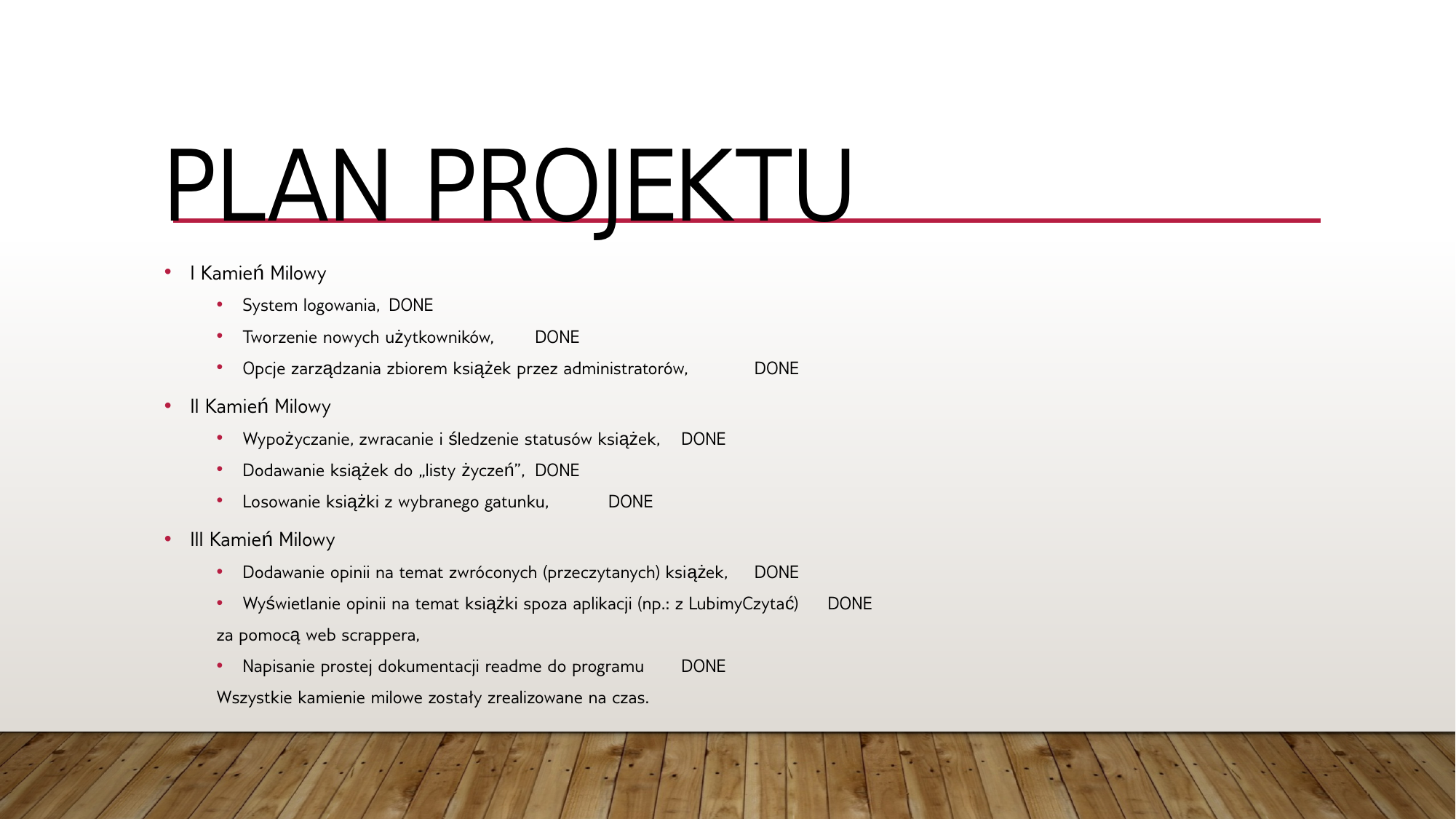

# Plan projektu
I Kamień Milowy
System logowania, 					DONE
Tworzenie nowych użytkowników,				DONE
Opcje zarządzania zbiorem książek przez administratorów,		DONE
II Kamień Milowy
Wypożyczanie, zwracanie i śledzenie statusów książek,			DONE
Dodawanie książek do „listy życzeń”,				DONE
Losowanie książki z wybranego gatunku,				DONE
III Kamień Milowy
Dodawanie opinii na temat zwróconych (przeczytanych) książek,		DONE
Wyświetlanie opinii na temat książki spoza aplikacji (np.: z LubimyCzytać) 	DONE
za pomocą web scrappera,
Napisanie prostej dokumentacji readme do programu			DONE
Wszystkie kamienie milowe zostały zrealizowane na czas.